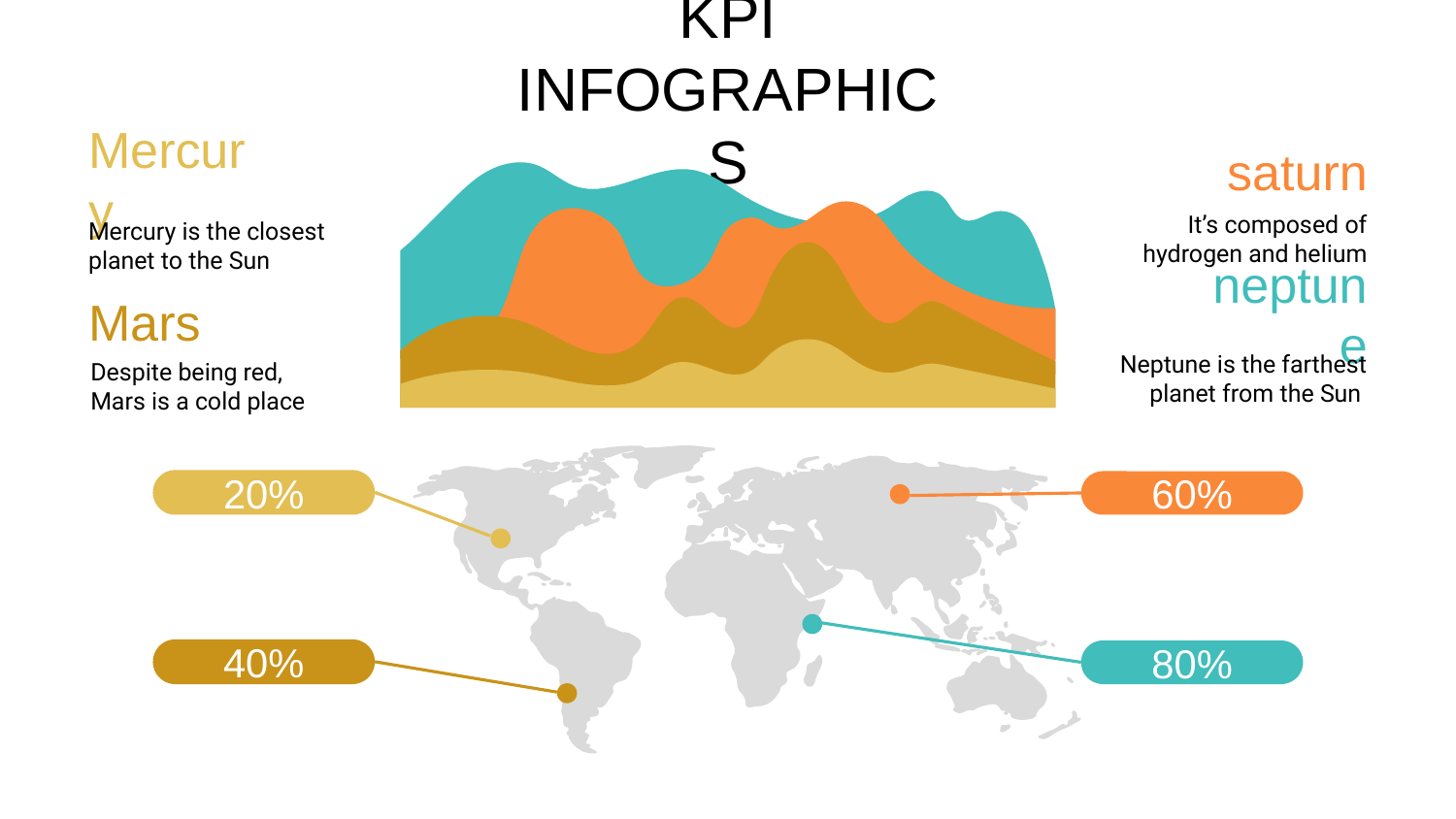

# KPI INFOGRAPHICS
saturn
It’s composed of hydrogen and helium
Mercury
Mercury is the closest planet to the Sun

neptune
Neptune is the farthest planet from the Sun
Mars
Despite being red,
Mars is a cold place

20%

60%

80%
40%